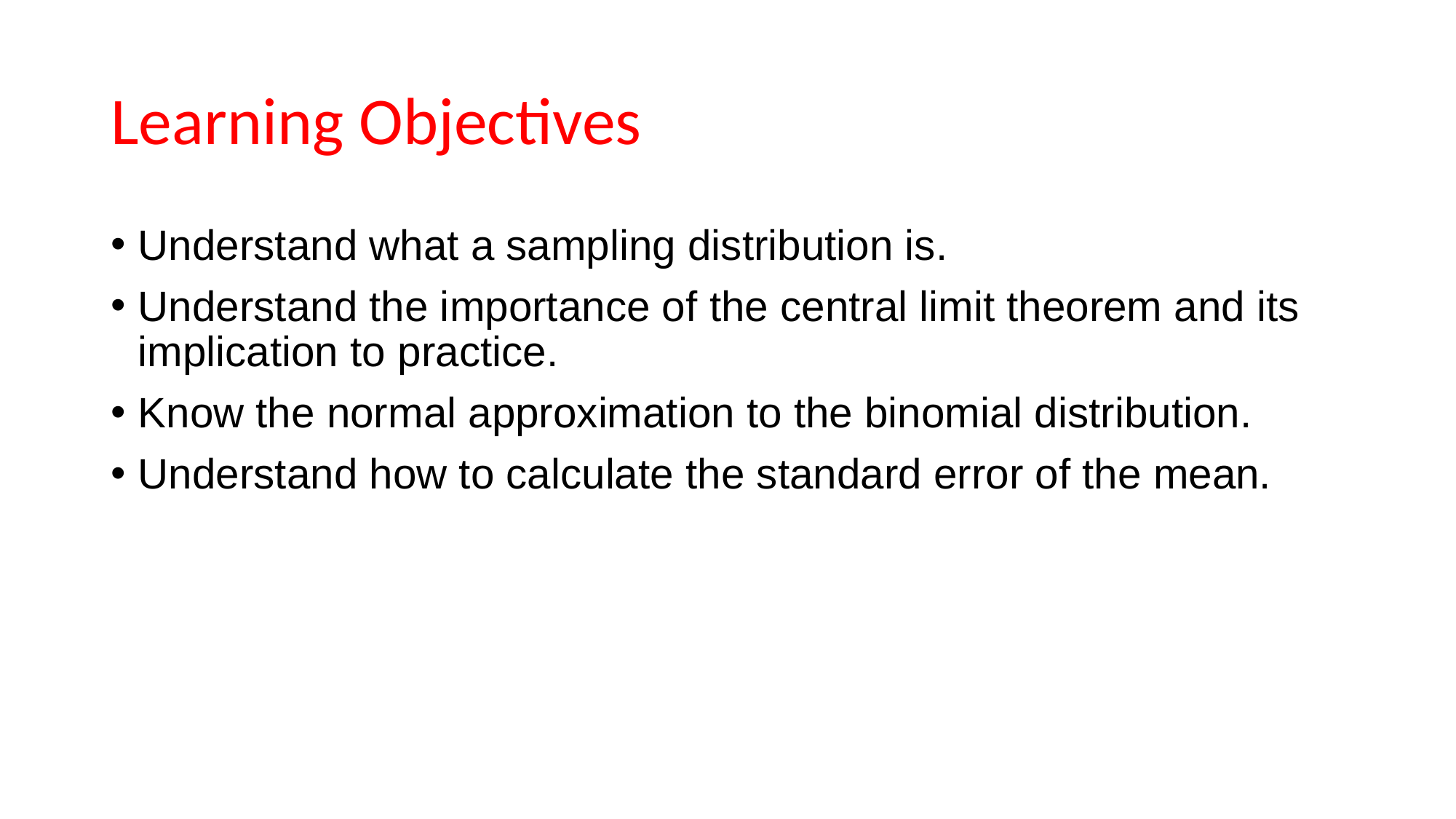

# Learning Objectives
Understand what a sampling distribution is.
Understand the importance of the central limit theorem and its implication to practice.
Know the normal approximation to the binomial distribution.
Understand how to calculate the standard error of the mean.